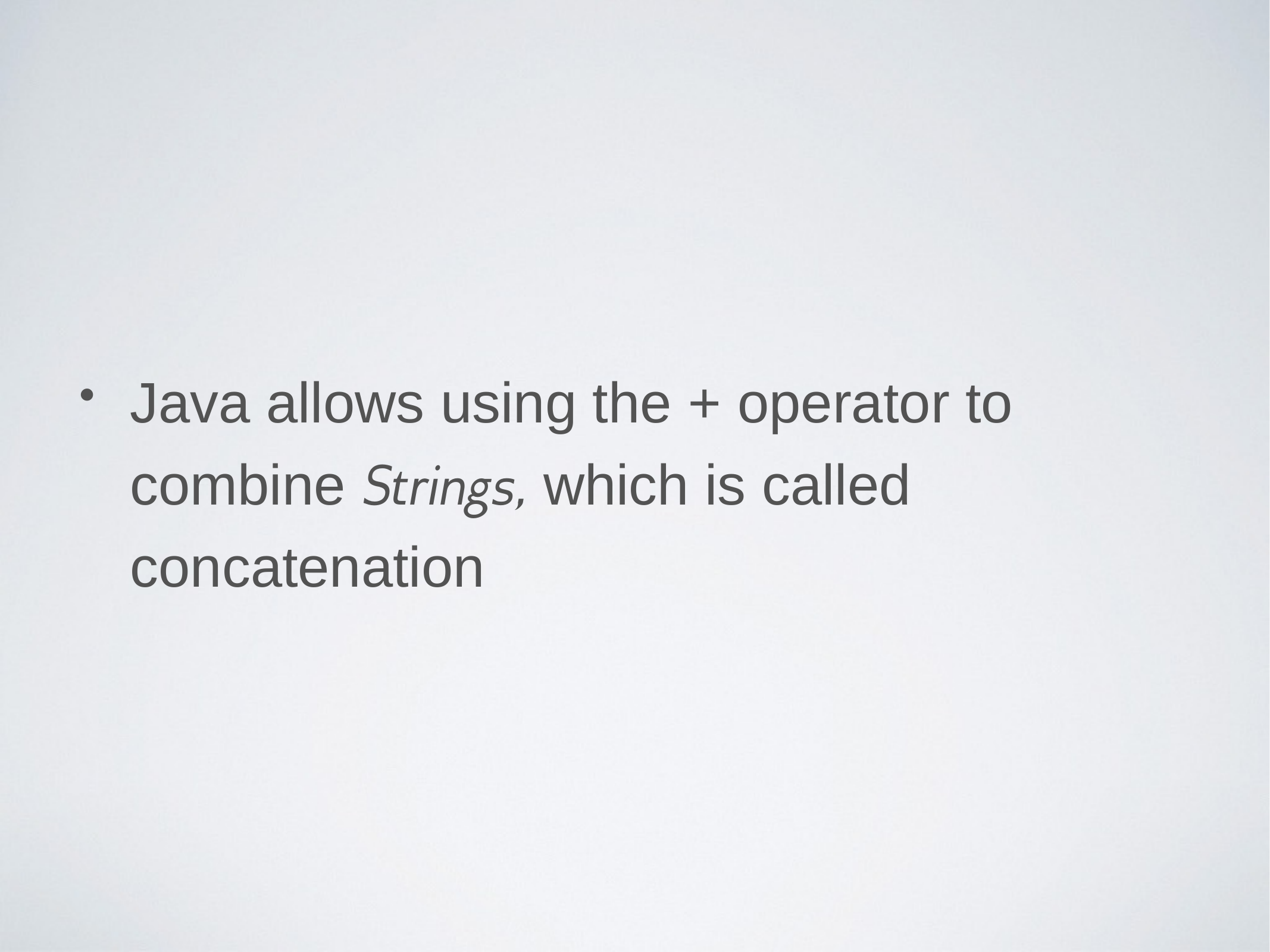

Java allows using the + operator to combine Strings, which is called concatenation